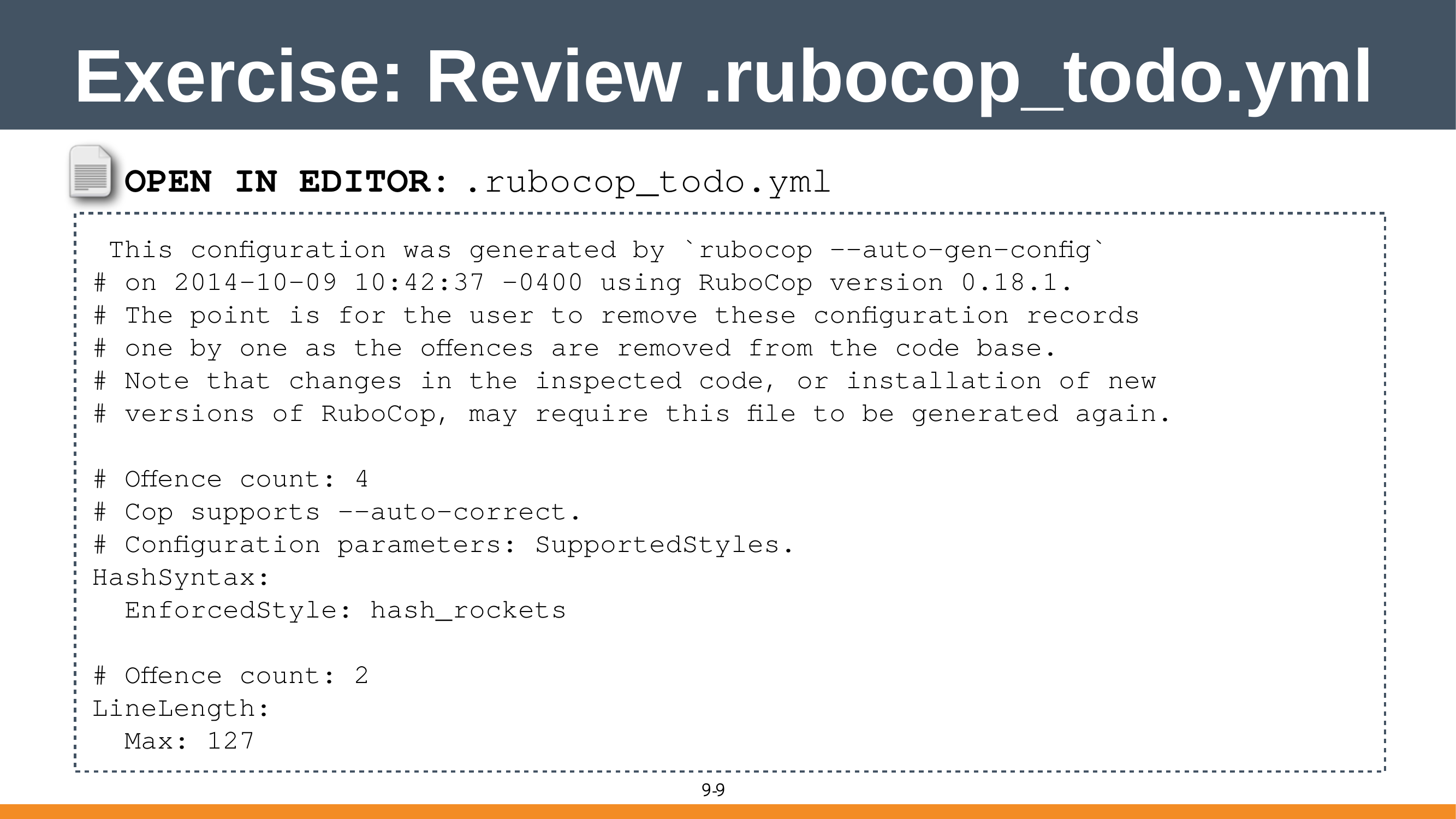

# Exercise: Review .rubocop_todo.yml
.rubocop_todo.yml
OPEN IN EDITOR:
 This configuration was generated by `rubocop --auto-gen-config`
# on 2014-10-09 10:42:37 -0400 using RuboCop version 0.18.1.
# The point is for the user to remove these configuration records
# one by one as the offences are removed from the code base.
# Note that changes in the inspected code, or installation of new
# versions of RuboCop, may require this file to be generated again.

# Offence count: 4
# Cop supports --auto-correct.
# Configuration parameters: SupportedStyles.
HashSyntax:
  EnforcedStyle: hash_rockets

# Offence count: 2
LineLength:
  Max: 127
9